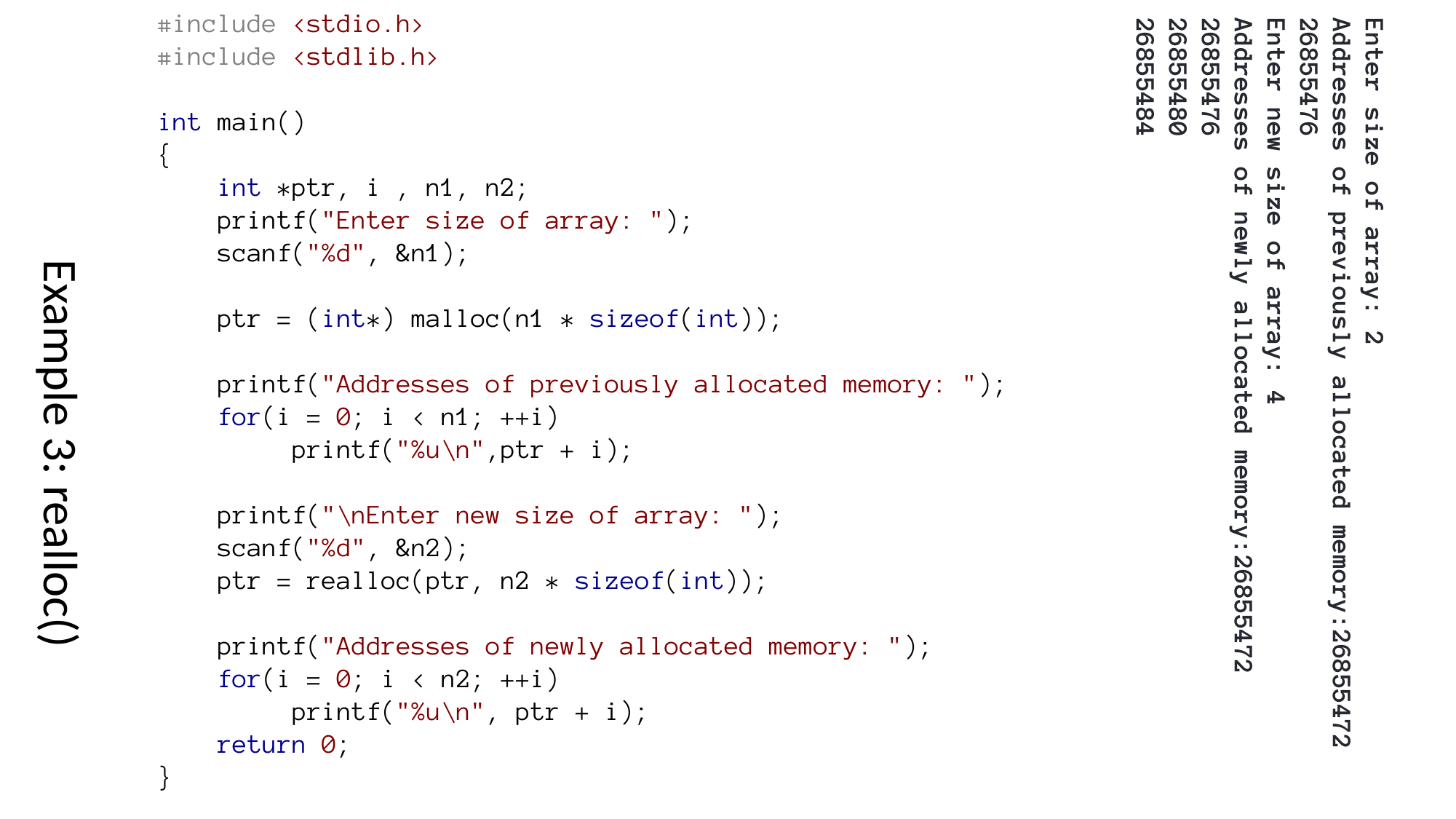

#include <stdio.h>
#include <stdlib.h>

int main()
{
    int *ptr, i , n1, n2;
    printf("Enter size of array: ");
    scanf("%d", &n1);

    ptr = (int*) malloc(n1 * sizeof(int));

    printf("Addresses of previously allocated memory: ");
    for(i = 0; i < n1; ++i)
         printf("%u\n",ptr + i);

    printf("\nEnter new size of array: ");
    scanf("%d", &n2);
    ptr = realloc(ptr, n2 * sizeof(int));

    printf("Addresses of newly allocated memory: ");
    for(i = 0; i < n2; ++i)
         printf("%u\n", ptr + i);
    return 0;
}
Enter size of array: 2
Addresses of previously allocated memory:26855472
26855476
Enter new size of array: 4
Addresses of newly allocated memory:26855472
26855476
26855480
26855484
Example 3: realloc()